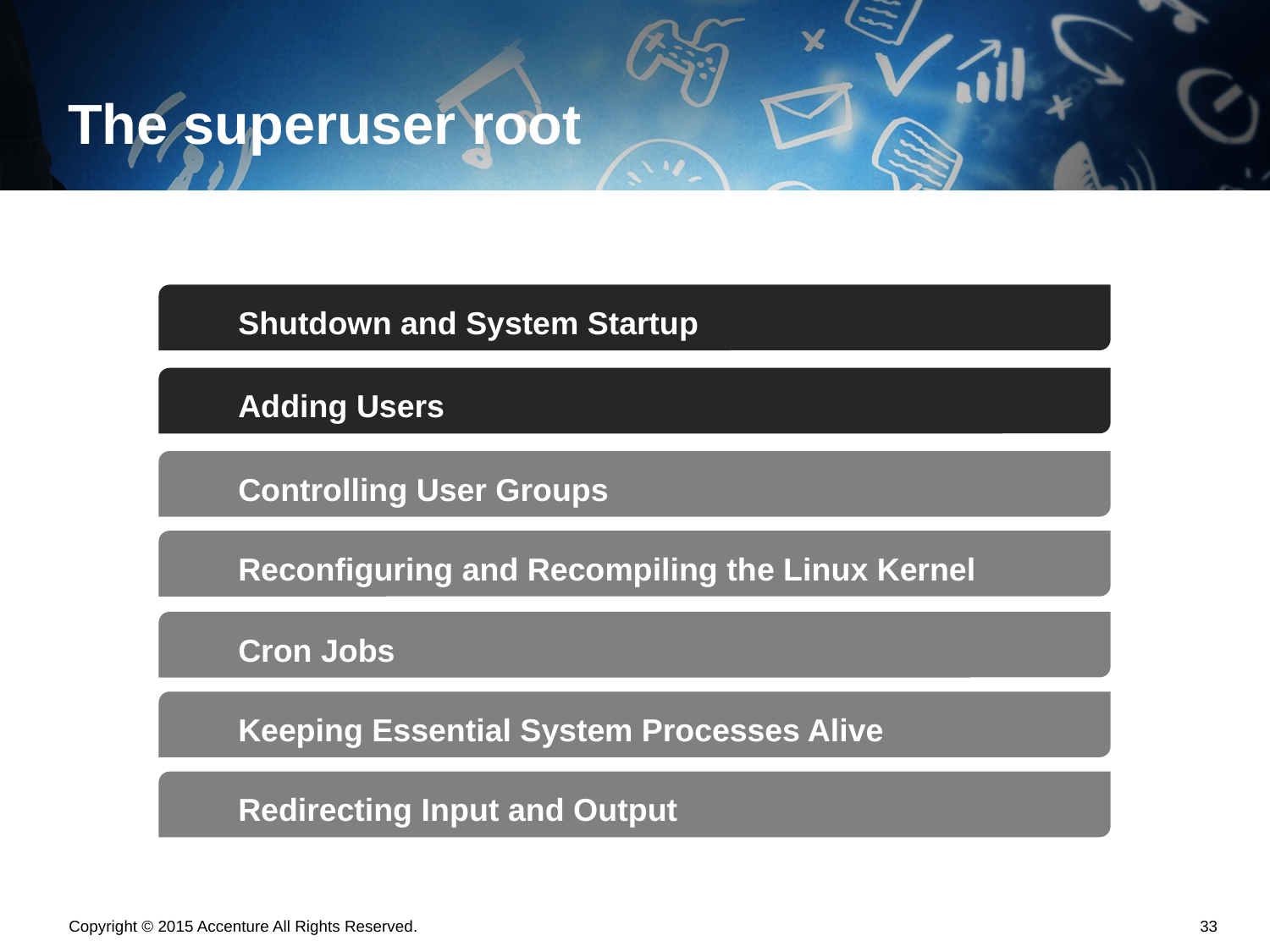

# The superuser root
Shutdown and System Startup
Adding Users
Controlling User Groups
Reconfiguring and Recompiling the Linux Kernel
Cron Jobs
Keeping Essential System Processes Alive
Redirecting Input and Output
Copyright © 2015 Accenture All Rights Reserved.
33